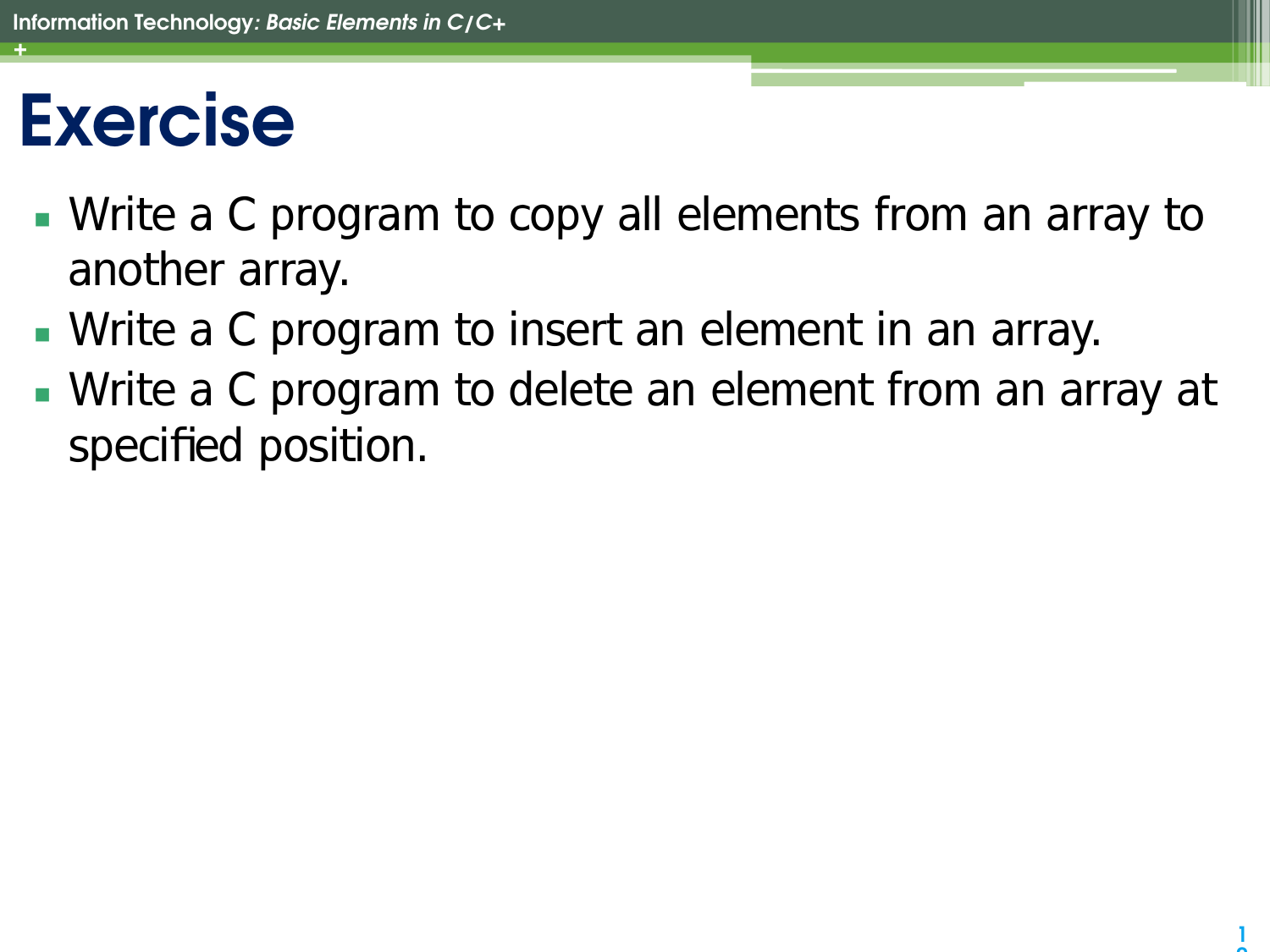

# Exercise
Write a C program to copy all elements from an array to another array.
Write a C program to insert an element in an array.
Write a C program to delete an element from an array at specified position.